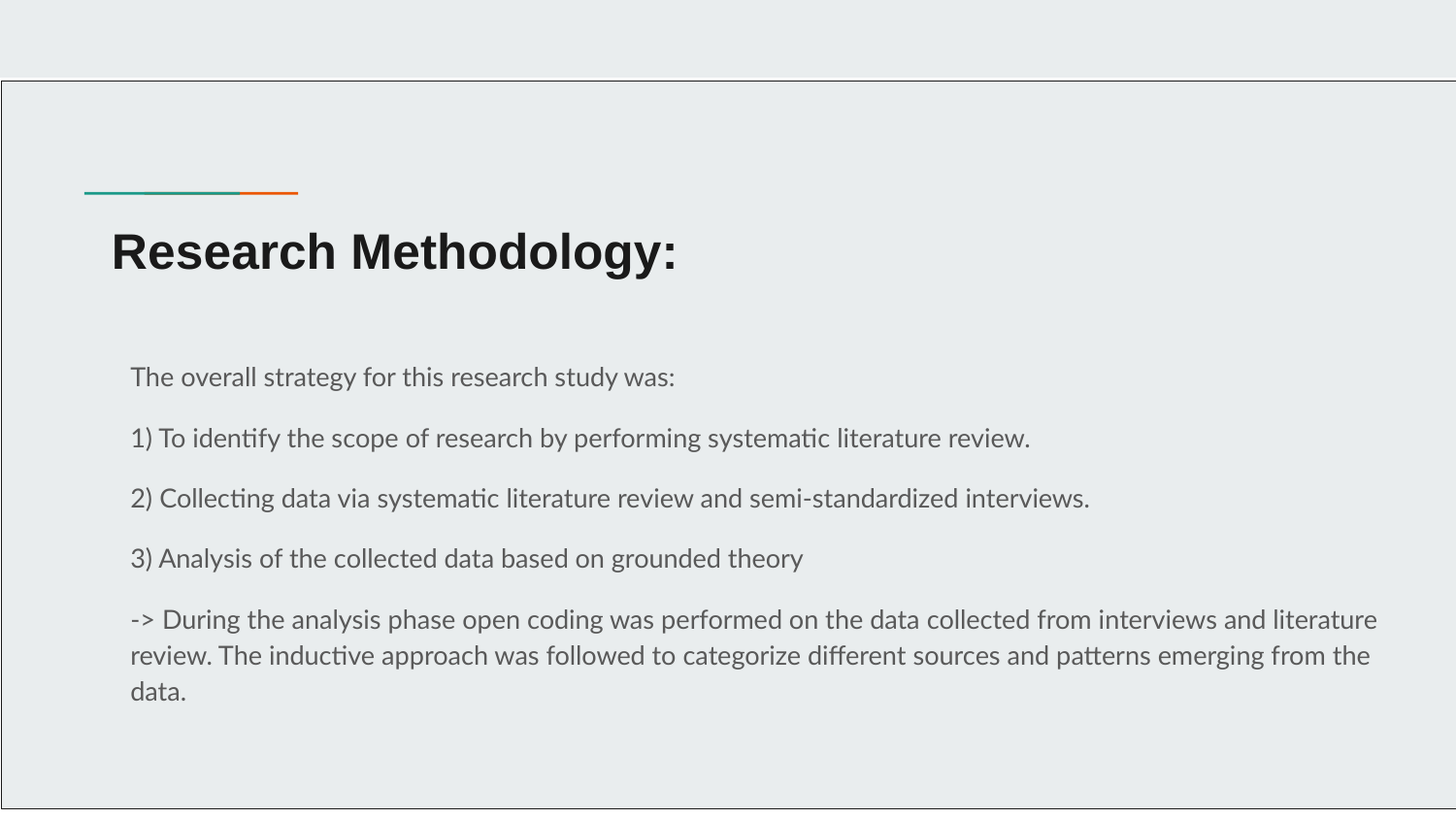

# Research Methodology:

The overall strategy for this research study was:
1) To identify the scope of research by performing systematic literature review.
2) Collecting data via systematic literature review and semi-standardized interviews.
3) Analysis of the collected data based on grounded theory
-> During the analysis phase open coding was performed on the data collected from interviews and literature review. The inductive approach was followed to categorize different sources and patterns emerging from the data.